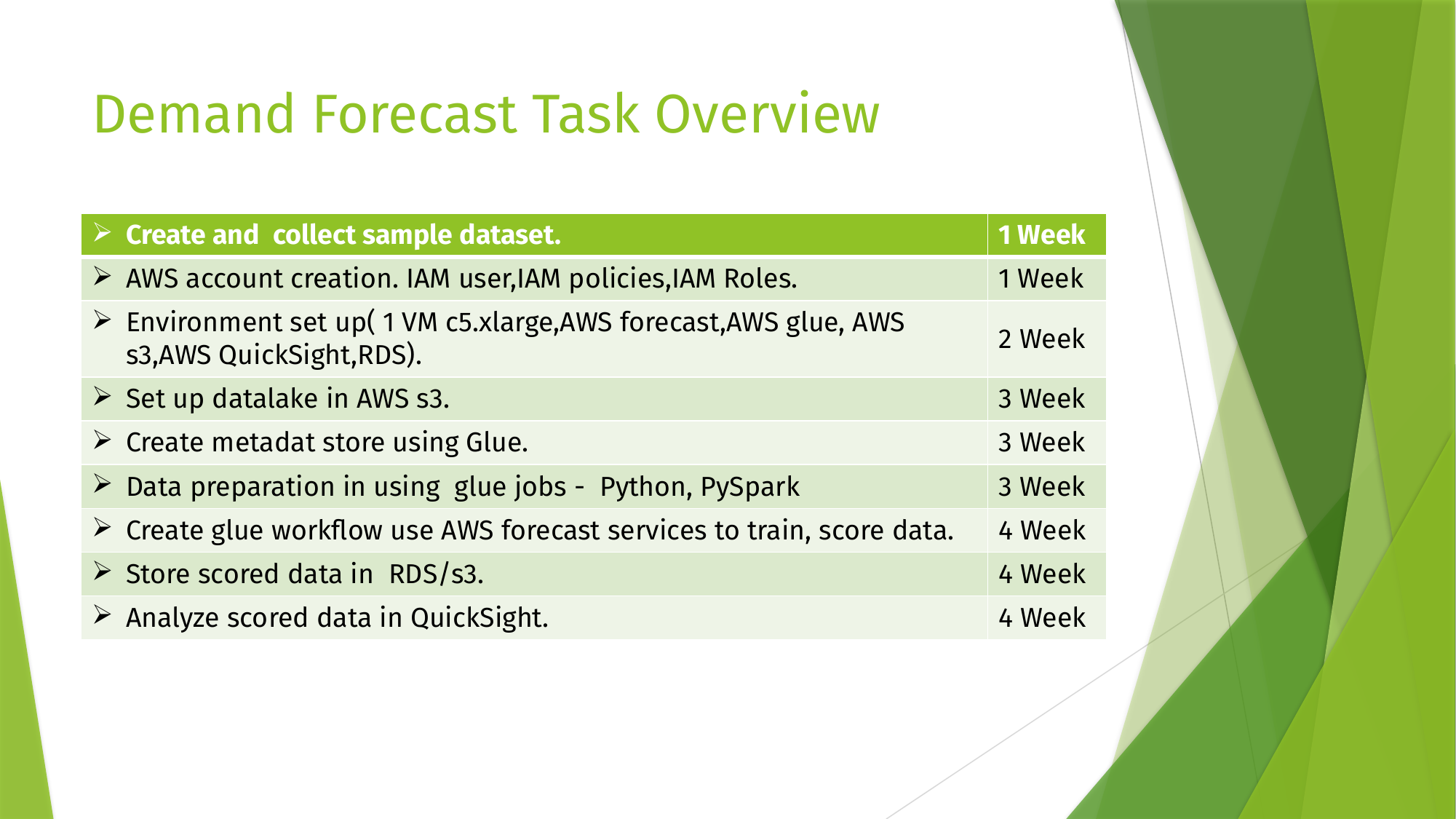

# Demand Forecast Task Overview
| Create and  collect sample dataset. | 1 Week |
| --- | --- |
| AWS account creation. IAM user,IAM policies,IAM Roles. | 1 Week |
| Environment set up( 1 VM c5.xlarge,AWS forecast,AWS glue, AWS s3,AWS QuickSight,RDS). | 2 Week |
| Set up datalake in AWS s3. | 3 Week |
| Create metadat store using Glue. | 3 Week |
| Data preparation in using  glue jobs -  Python, PySpark | 3 Week |
| Create glue workflow use AWS forecast services to train, score data. | 4 Week |
| Store scored data in  RDS/s3. | 4 Week |
| Analyze scored data in QuickSight. | 4 Week |